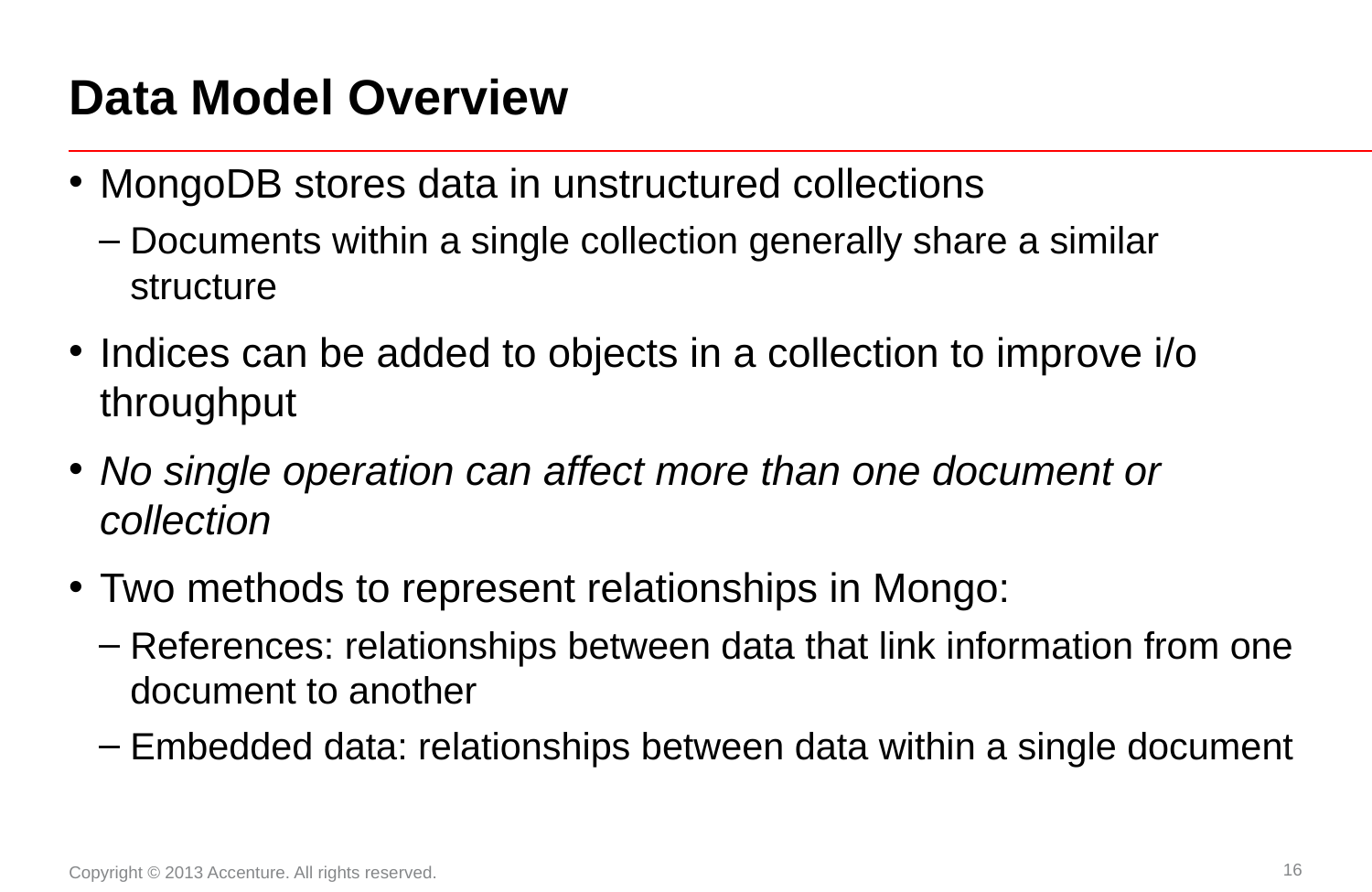

# Data Model Overview
MongoDB stores data in unstructured collections
Documents within a single collection generally share a similar structure
Indices can be added to objects in a collection to improve i/o throughput
No single operation can affect more than one document or collection
Two methods to represent relationships in Mongo:
References: relationships between data that link information from one document to another
Embedded data: relationships between data within a single document